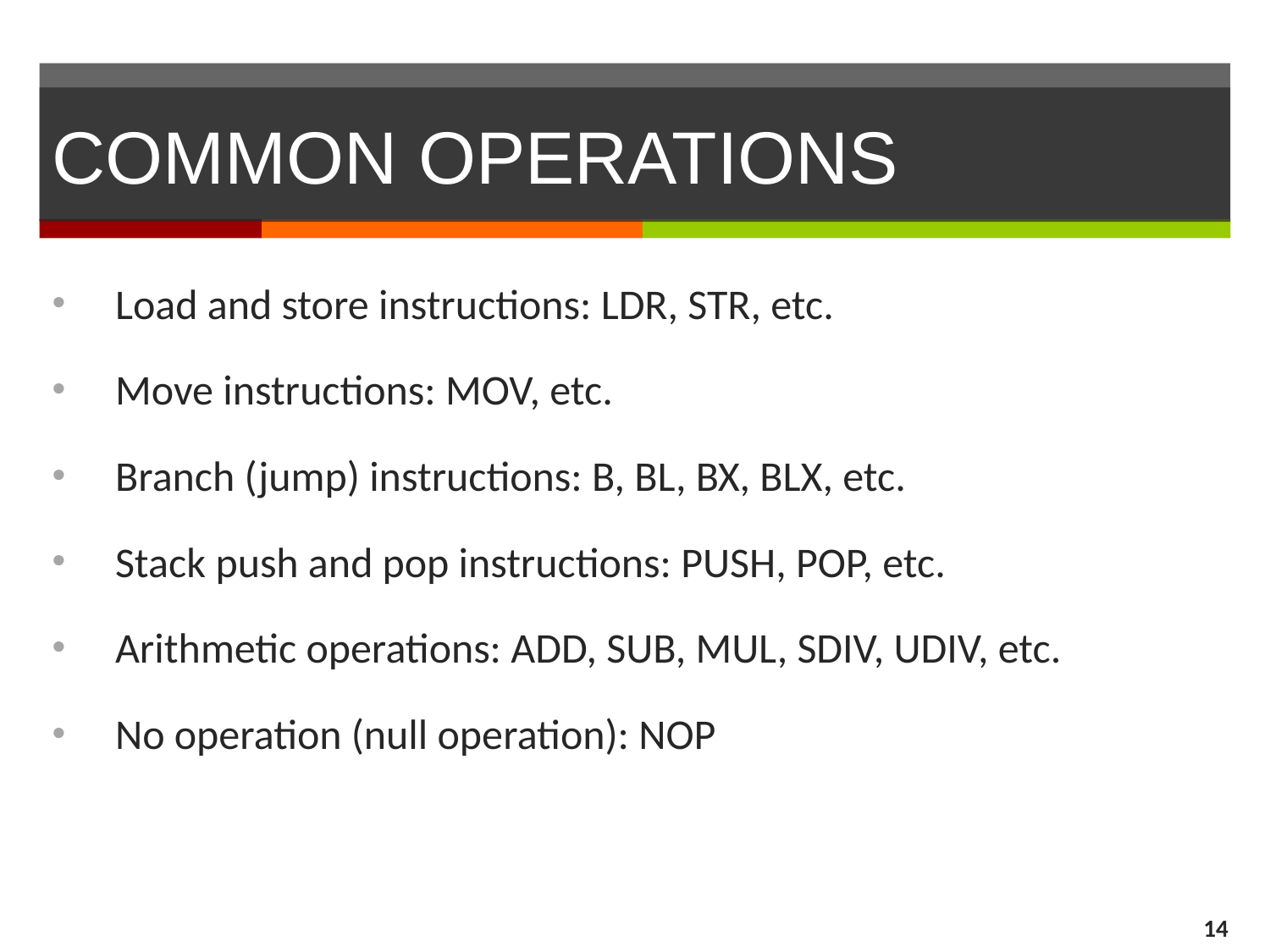

# COMMON OPERATIONS
Load and store instructions: LDR, STR, etc.
Move instructions: MOV, etc.
Branch (jump) instructions: B, BL, BX, BLX, etc.
Stack push and pop instructions: PUSH, POP, etc.
Arithmetic operations: ADD, SUB, MUL, SDIV, UDIV, etc.
No operation (null operation): NOP
14